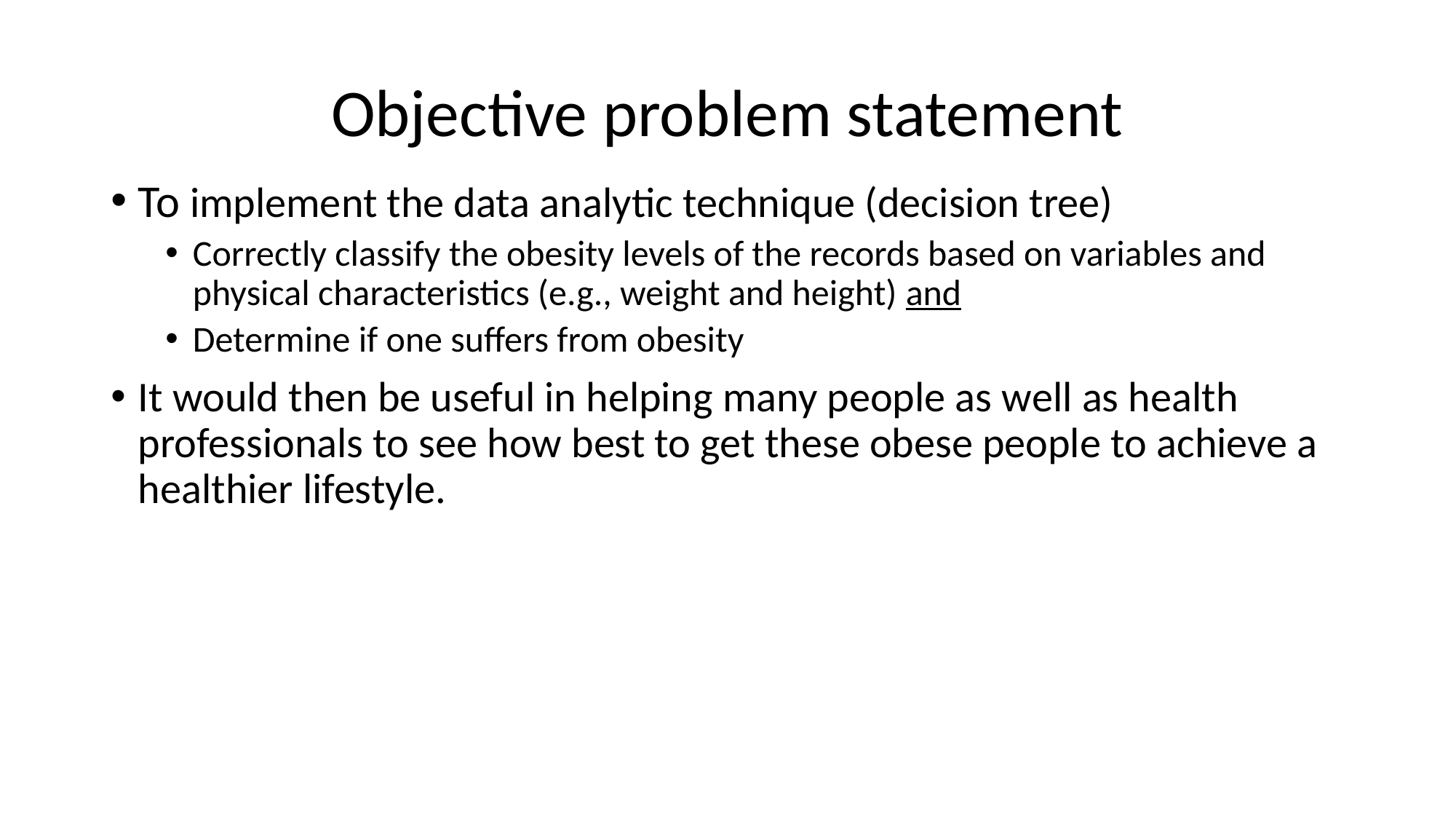

# Objective problem statement
To implement the data analytic technique (decision tree)
Correctly classify the obesity levels of the records based on variables and physical characteristics (e.g., weight and height) and
Determine if one suffers from obesity
It would then be useful in helping many people as well as health professionals to see how best to get these obese people to achieve a healthier lifestyle.